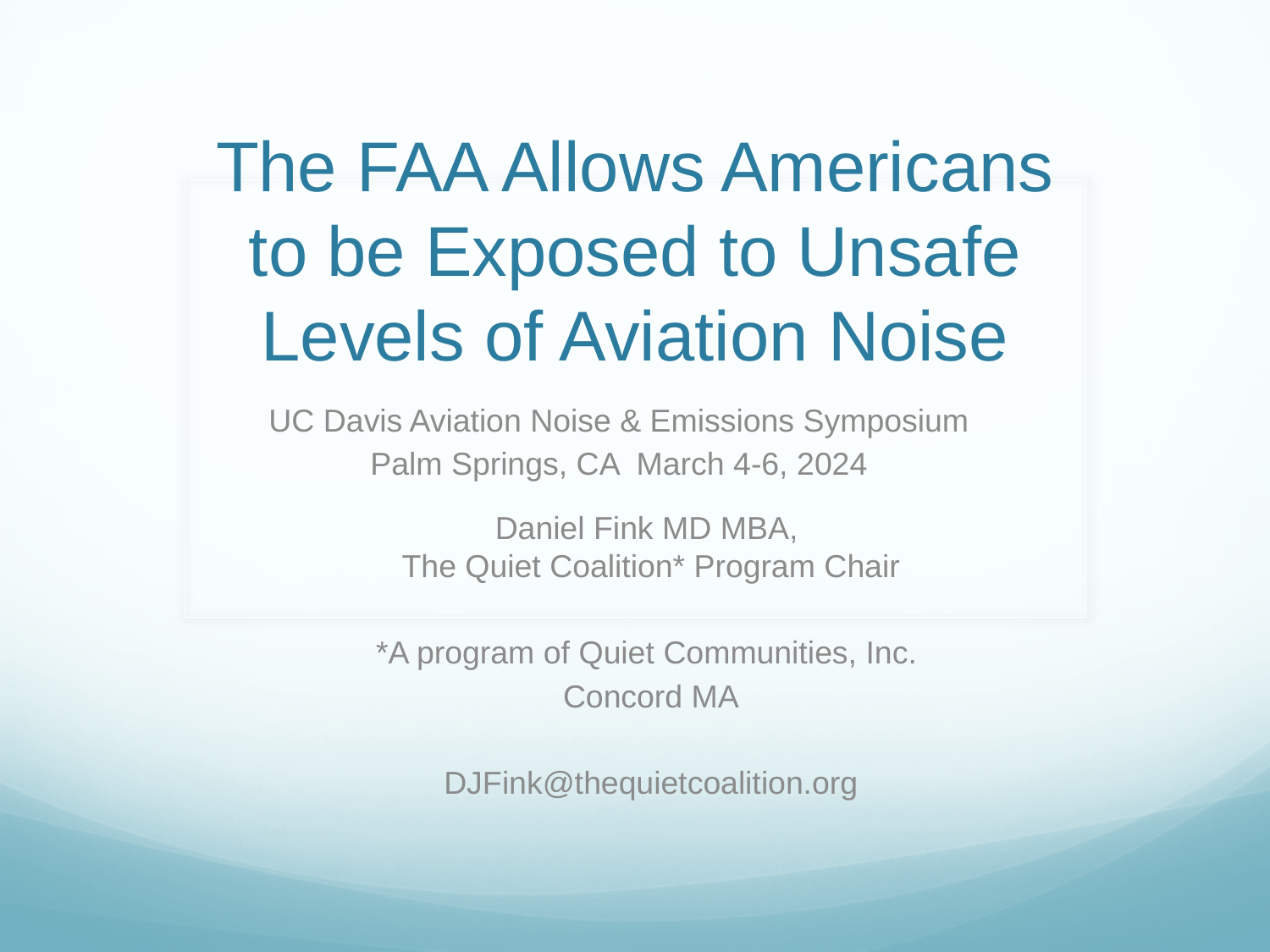

# The FAA Allows Americans to be Exposed to Unsafe Levels of Aviation Noise

UC Davis Aviation Noise & Emissions Symposium
Palm Springs, CA  March 4-6, 2024
Daniel Fink MD MBA,
The Quiet Coalition* Program Chair

*A program of Quiet Communities, Inc.
Concord MA

DJFink@thequietcoalition.org